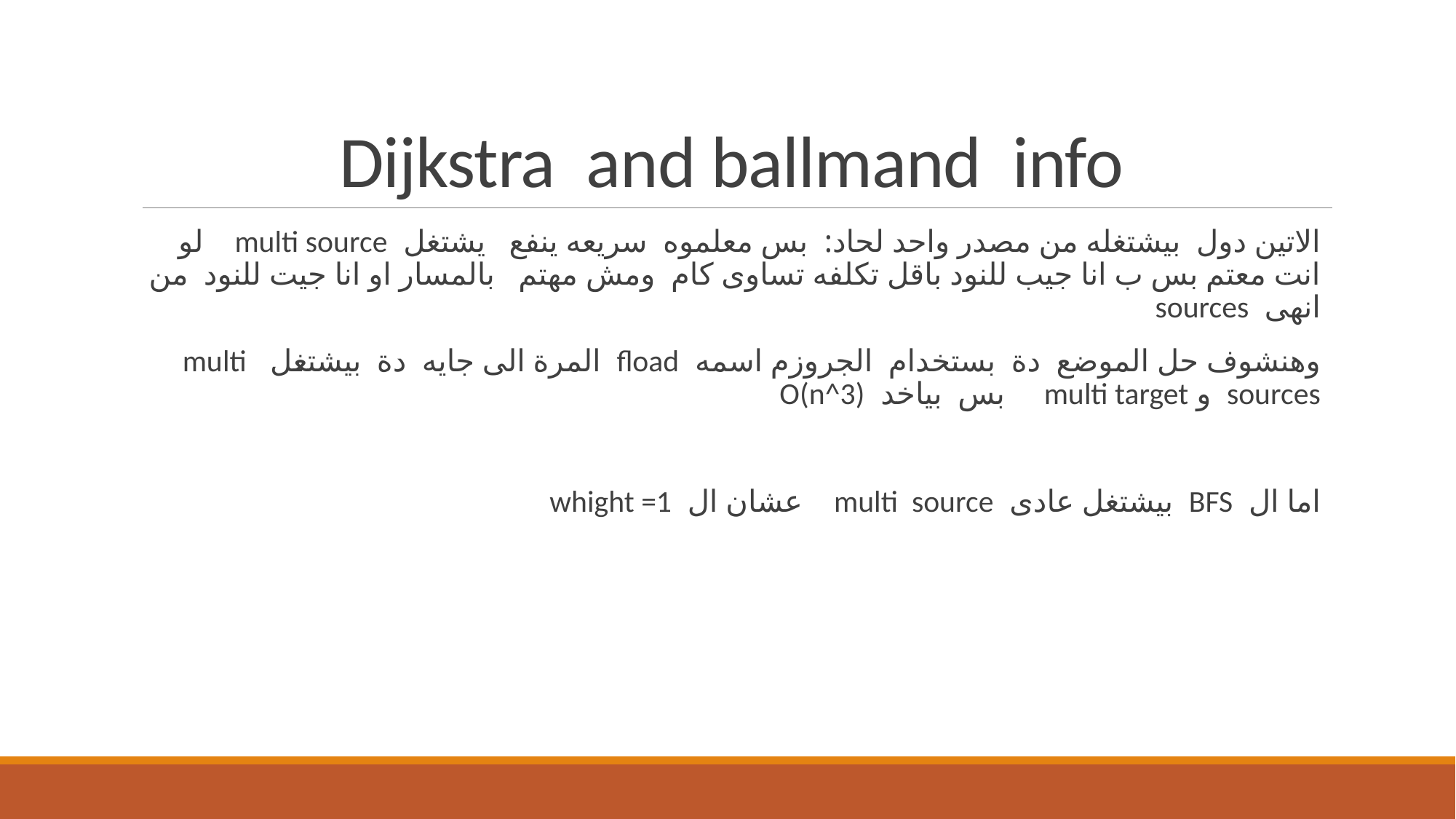

# Dijkstra  and ballmand  info
الاتين دول  بيشتغله من مصدر واحد لحاد:  بس معلموه  سريعه ينفع   يشتغل  multi source    لو انت معتم بس ب انا جيب للنود باقل تكلفه تساوى كام  ومش مهتم   بالمسار او انا جيت للنود  من انهى  sources
وهنشوف حل الموضع  دة  بستخدام  الجروزم اسمه  fload  المرة الى جايه  دة  بيشتغل   multi sources  و multi target     بس  بياخد  O(n^3)

اما ال  BFS  بيشتغل عادى  multi  source    عشان ال  whight =1